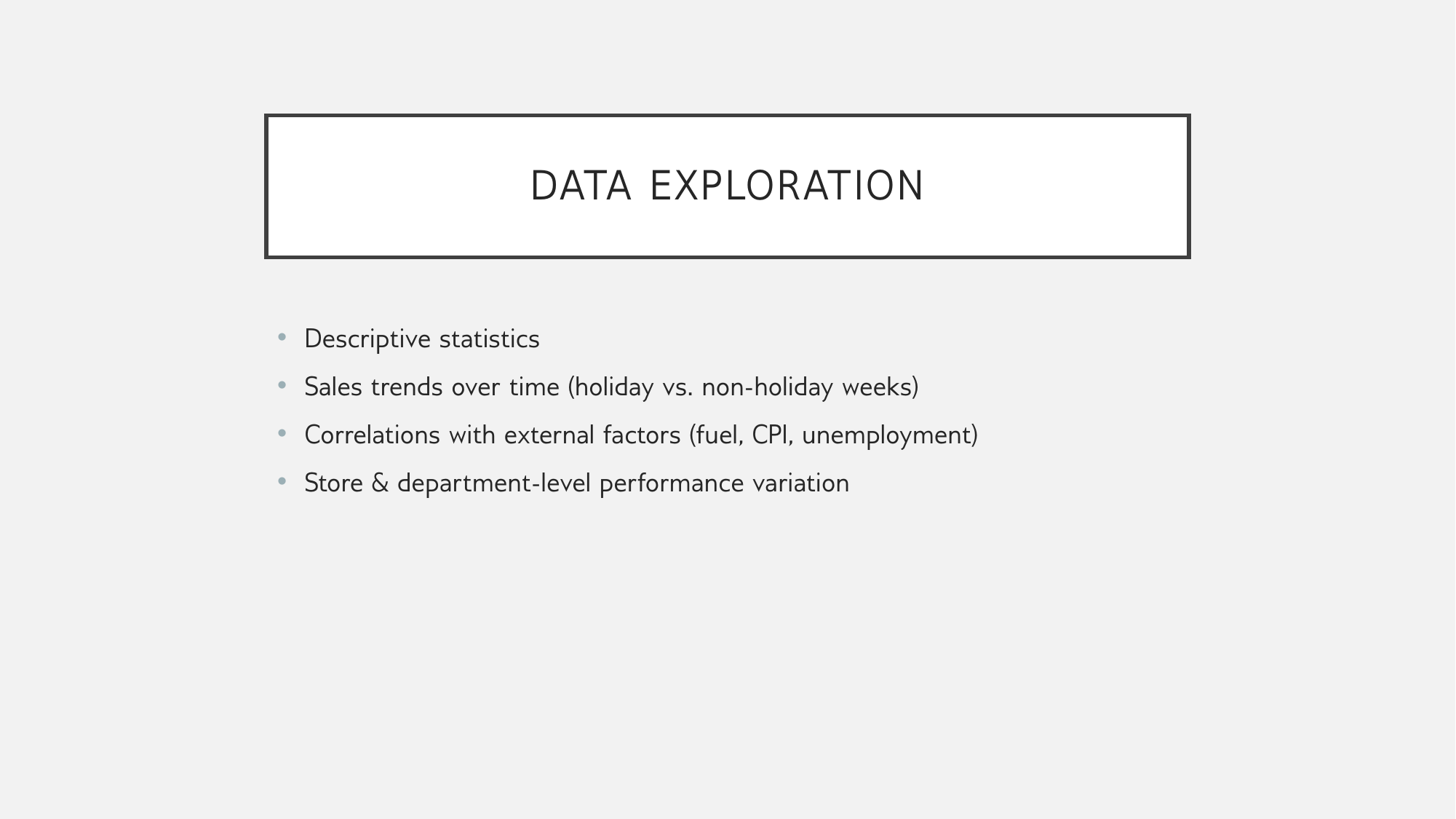

# DATA EXPLORATION
Descriptive statistics
Sales trends over time (holiday vs. non-holiday weeks)
Correlations with external factors (fuel, CPI, unemployment)
Store & department-level performance variation